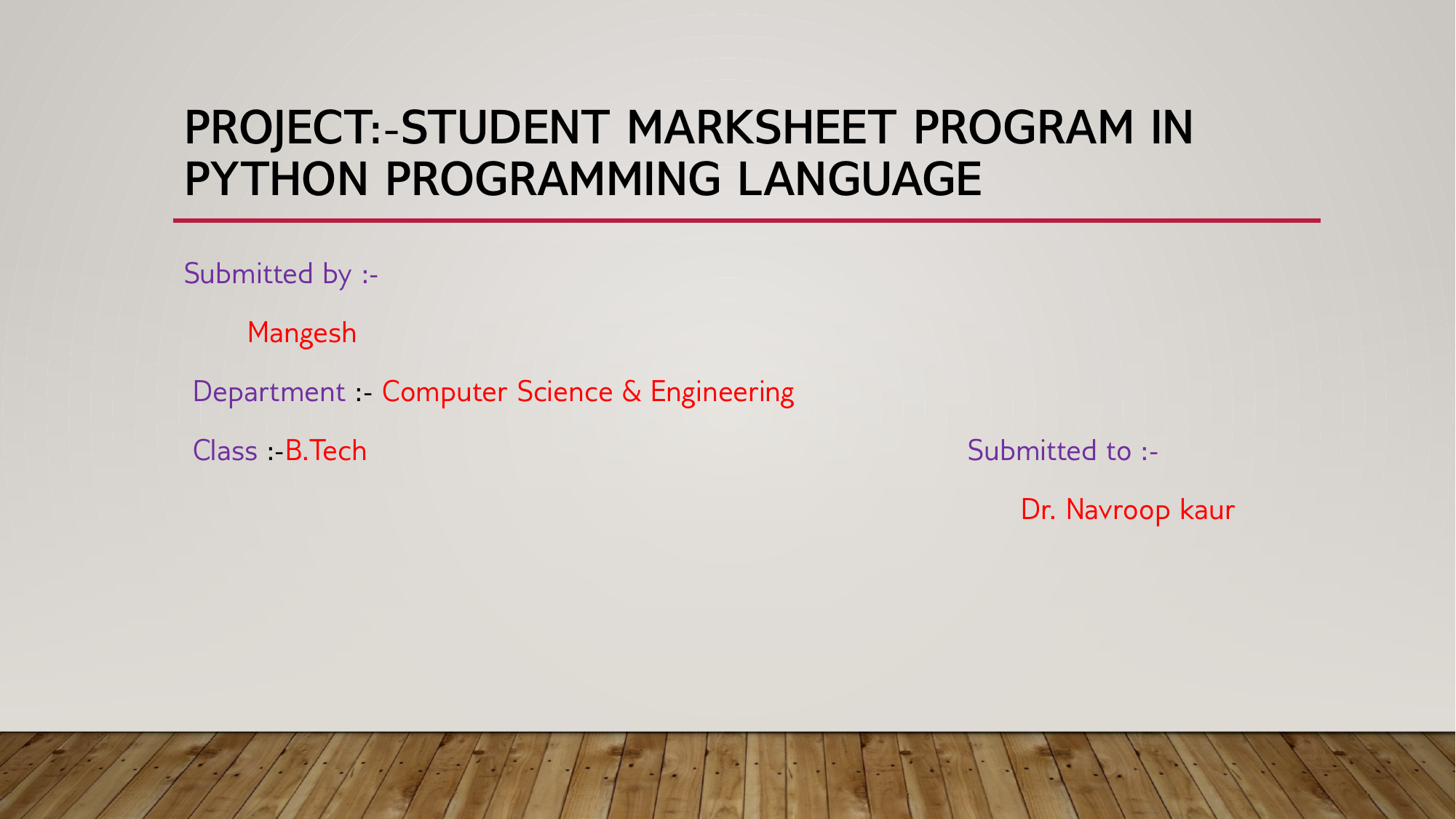

# Project:-Student Marksheet program in python programming language
Submitted by :-
       Mangesh
 Department :- Computer Science & Engineering
 Class :-B.Tech                                                                  Submitted to :-
                                                                                            Dr. Navroop kaur